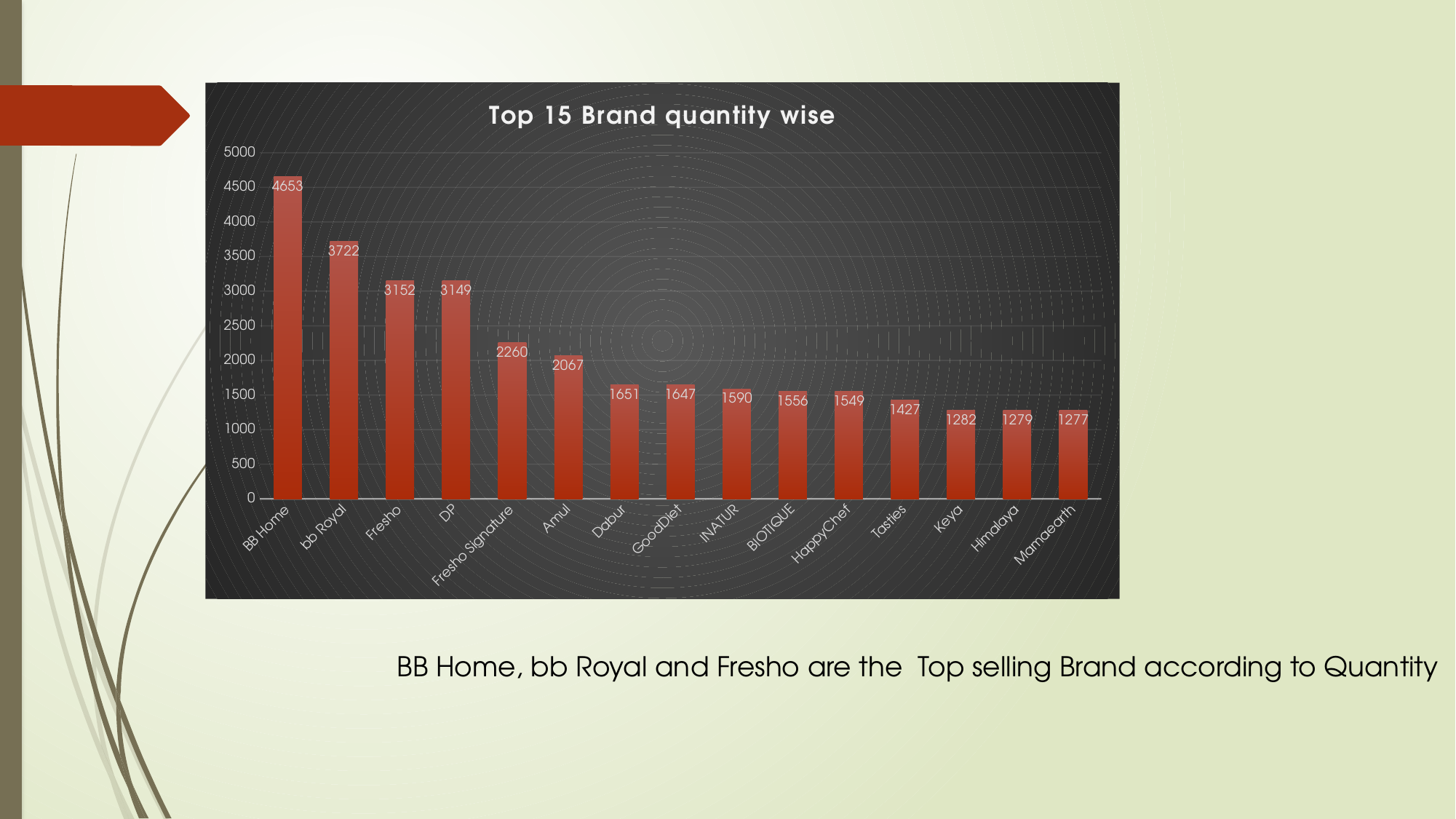

### Chart: Top 15 Brand quantity wise

| Category | Sum of Quantity |
|---|---|
| BB Home | 4653.0 |
| bb Royal | 3722.0 |
| Fresho | 3152.0 |
| DP | 3149.0 |
| Fresho Signature | 2260.0 |
| Amul | 2067.0 |
| Dabur | 1651.0 |
| GoodDiet | 1647.0 |
| INATUR | 1590.0 |
| BIOTIQUE | 1556.0 |
| HappyChef | 1549.0 |
| Tasties | 1427.0 |
| Keya | 1282.0 |
| Himalaya | 1279.0 |
| Mamaearth | 1277.0 |
BB Home, bb Royal and Fresho are the  Top selling Brand according to Quantity